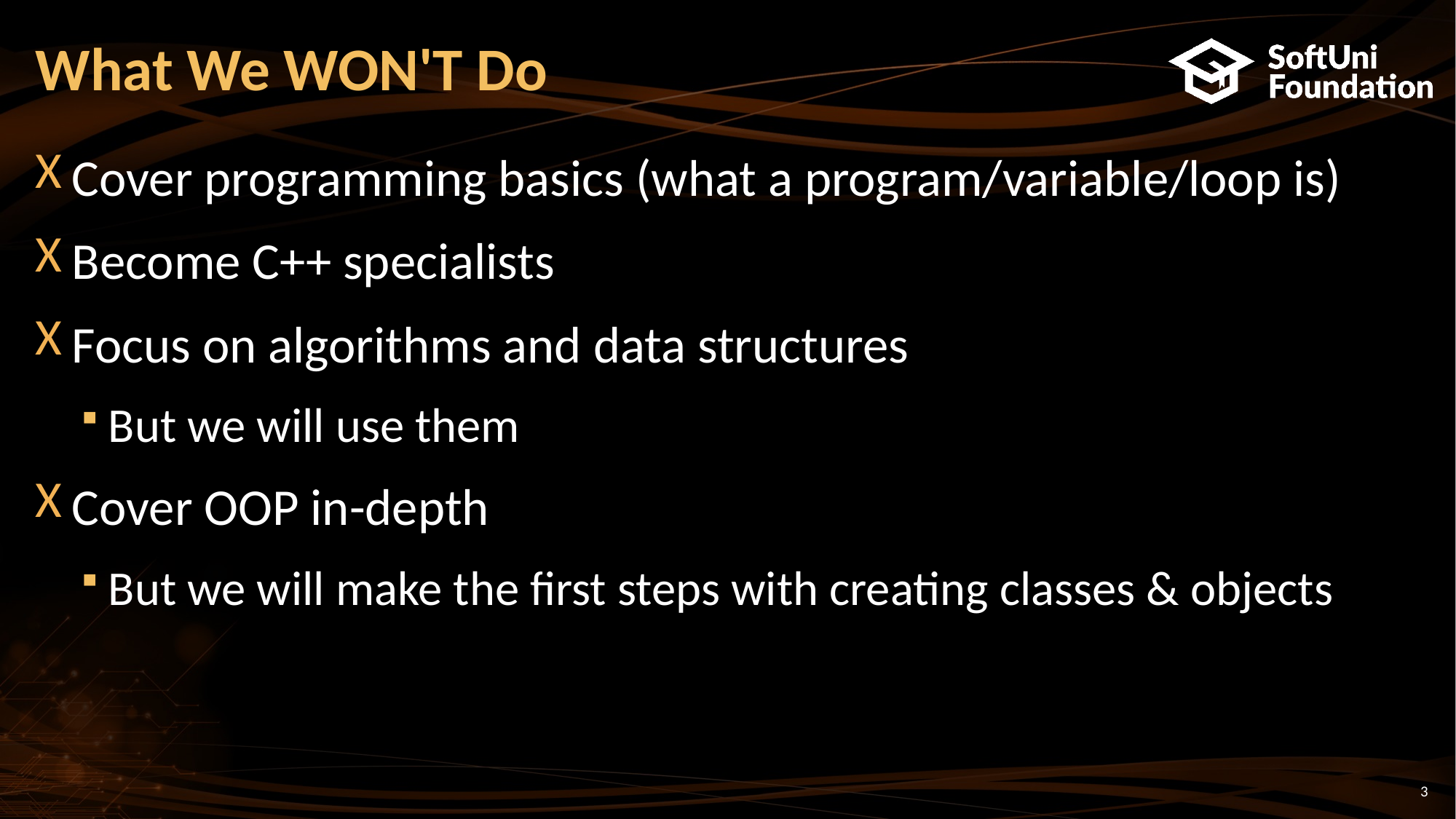

# What We WON'T Do
Cover programming basics (what a program/variable/loop is)
Become C++ specialists
Focus on algorithms and data structures
But we will use them
Cover OOP in-depth
But we will make the first steps with creating classes & objects
3